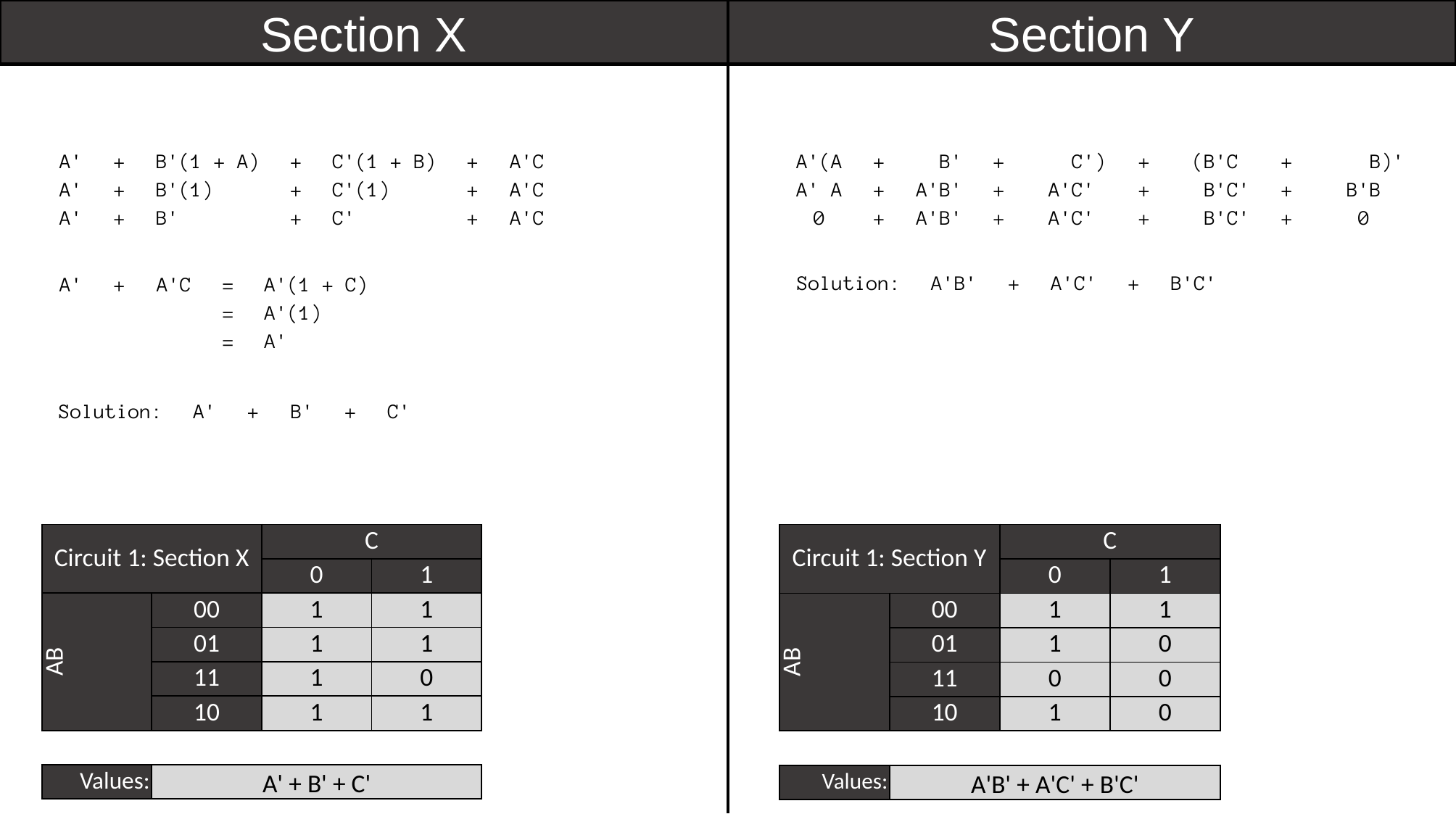

Section X
Section Y
| A' | + | B'(1 + A) | + | C'(1 + B) | + | A'C |
| --- | --- | --- | --- | --- | --- | --- |
| A' | + | B'(1)\_\_\_\_ | + | C'(1)\_\_\_\_ | + | A'C |
| A' | + | B'\_\_\_\_\_\_\_ | + | C'\_\_\_\_\_\_\_ | + | A'C |
| A'(A | + | \_\_B' | + | \_\_\_C') | + | (B'C | + | \_\_\_\_B)' |
| --- | --- | --- | --- | --- | --- | --- | --- | --- |
| A' A | + | A'B' | + | A'C' | + | \_\_B'C' | + | B'B |
| 0 | + | A'B' | + | A'C' | + | \_\_B'C' | + | 0 |
| Solution: | A'B' | + | A'C' | + | B'C' |
| --- | --- | --- | --- | --- | --- |
| A' | + | A'C | = | A'(1 + C) |
| --- | --- | --- | --- | --- |
|  |  |  | = | A'(1)\_\_\_\_ |
|  |  |  | = | A'\_\_\_\_\_\_\_ |
| Solution: | A' | + | B' | + | C' |
| --- | --- | --- | --- | --- | --- |
| Circuit 1: Section X |  | C |  |
| --- | --- | --- | --- |
|  |  | 0 | 1 |
| AB | 00 | 1 | 1 |
|  | 01 | 1 | 1 |
|  | 11 | 1 | 0 |
|  | 10 | 1 | 1 |
|  |  |  |  |
| Values: | A' + B' + C' |  |  |
| Circuit 1: Section Y |  | C |  |
| --- | --- | --- | --- |
|  |  | 0 | 1 |
| AB | 00 | 1 | 1 |
|  | 01 | 1 | 0 |
|  | 11 | 0 | 0 |
|  | 10 | 1 | 0 |
|  |  |  |  |
| Values: | A'B' + A'C' + B'C' |  |  |